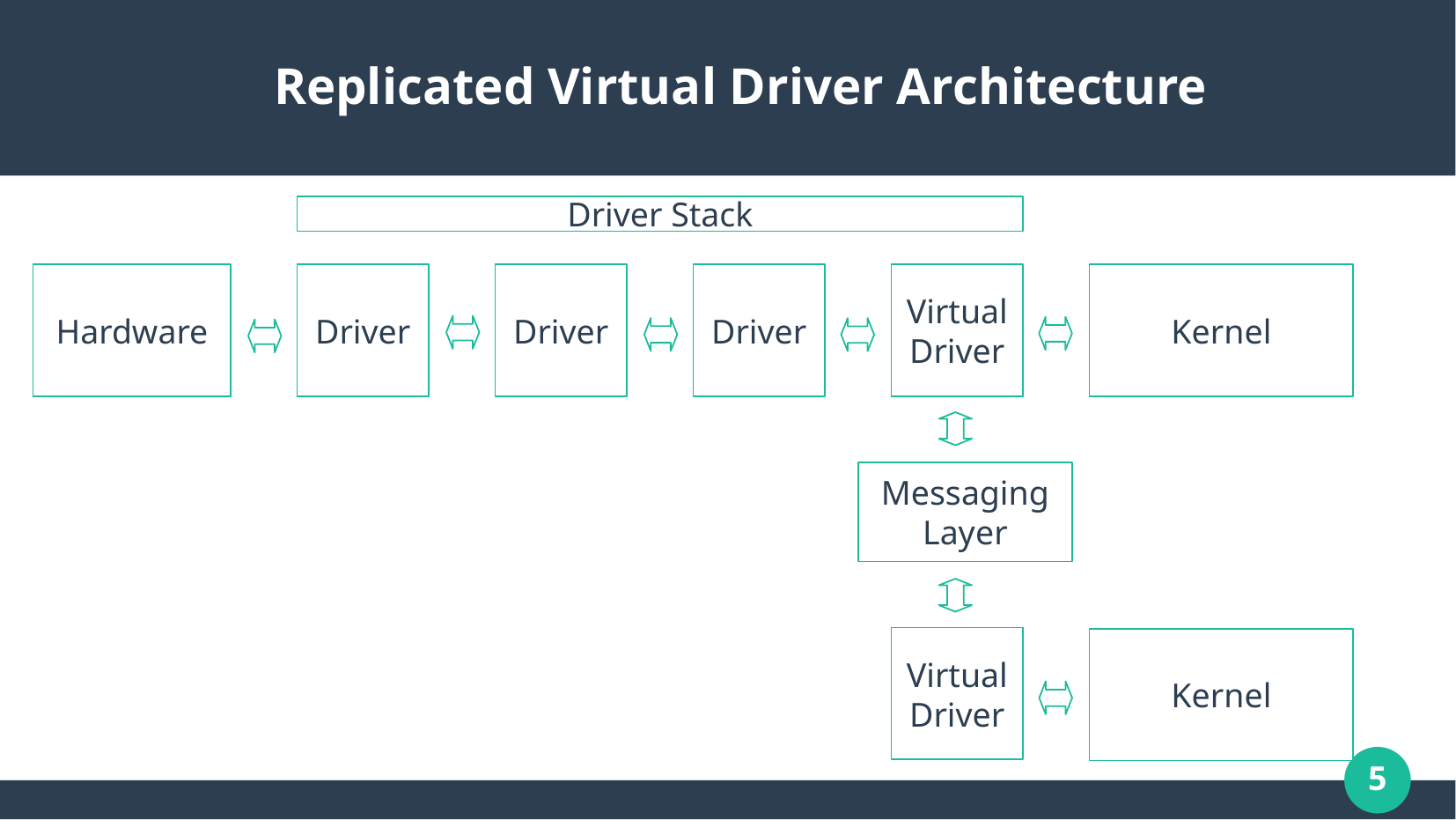

# Replicated Virtual Driver Architecture
Driver Stack

Hardware
Driver
Driver
Driver
Kernel
Virtual
Driver

Messaging
Layer

Virtual
Driver
Kernel